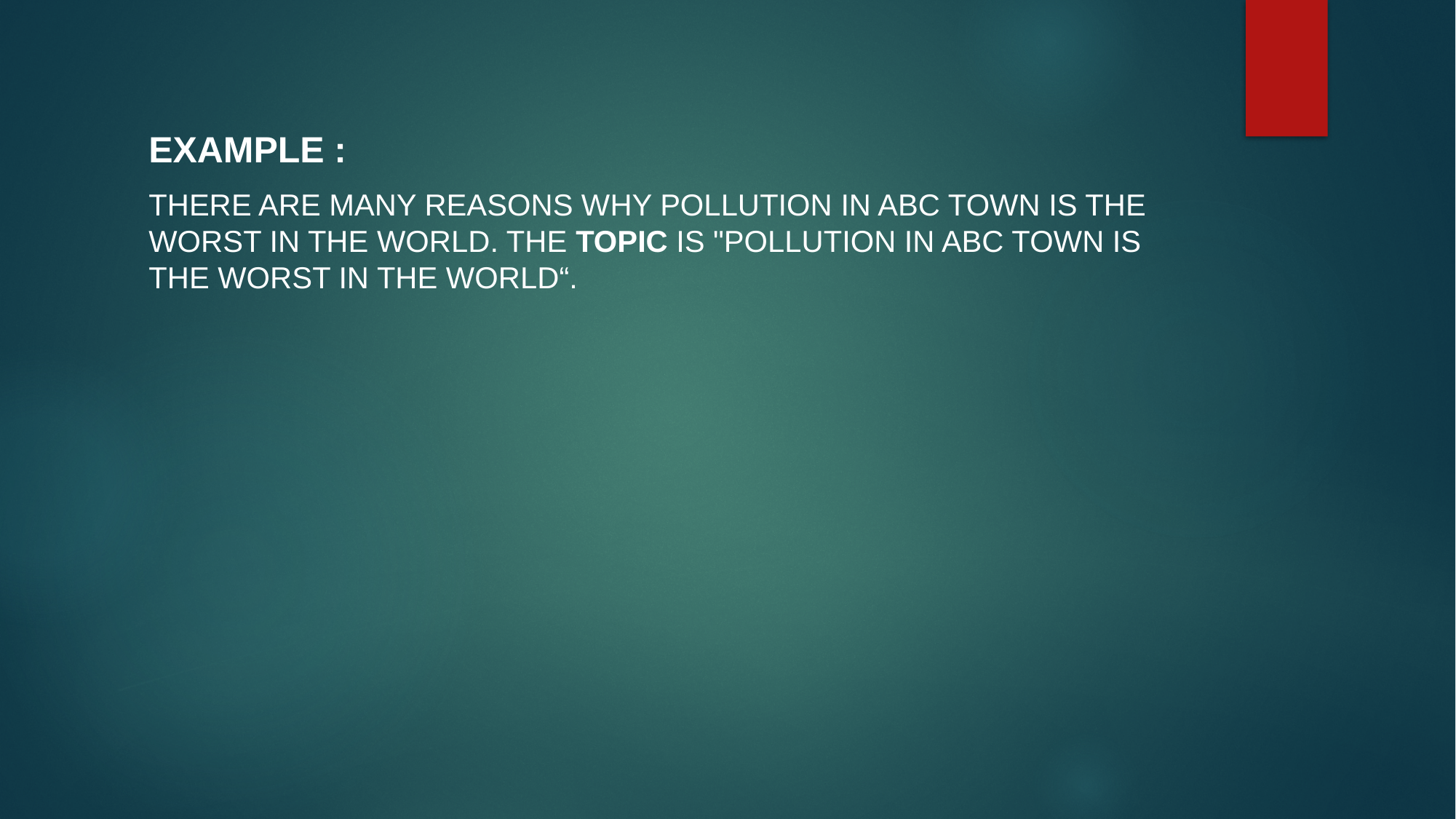

EXAMPLE :
There are many reasons why pollution in ABC Town is the worst in the world. The topic is "pollution in ABC Town is the worst in the world“.